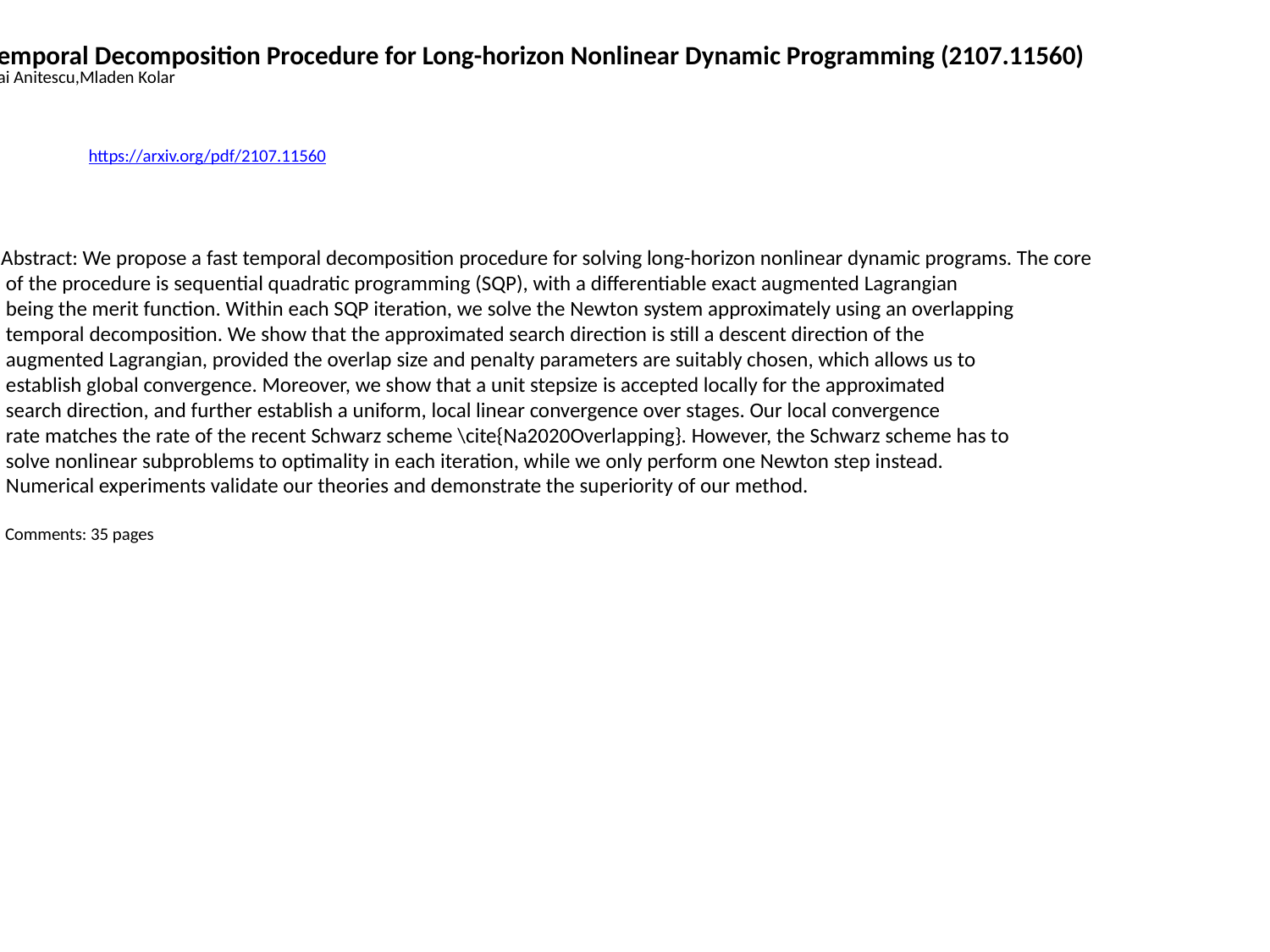

A Fast Temporal Decomposition Procedure for Long-horizon Nonlinear Dynamic Programming (2107.11560)
Sen Na,Mihai Anitescu,Mladen Kolar

https://arxiv.org/pdf/2107.11560

Abstract: We propose a fast temporal decomposition procedure for solving long-horizon nonlinear dynamic programs. The core
 of the procedure is sequential quadratic programming (SQP), with a differentiable exact augmented Lagrangian
 being the merit function. Within each SQP iteration, we solve the Newton system approximately using an overlapping
 temporal decomposition. We show that the approximated search direction is still a descent direction of the
 augmented Lagrangian, provided the overlap size and penalty parameters are suitably chosen, which allows us to
 establish global convergence. Moreover, we show that a unit stepsize is accepted locally for the approximated
 search direction, and further establish a uniform, local linear convergence over stages. Our local convergence
 rate matches the rate of the recent Schwarz scheme \cite{Na2020Overlapping}. However, the Schwarz scheme has to
 solve nonlinear subproblems to optimality in each iteration, while we only perform one Newton step instead.
 Numerical experiments validate our theories and demonstrate the superiority of our method.
 Comments: 35 pages